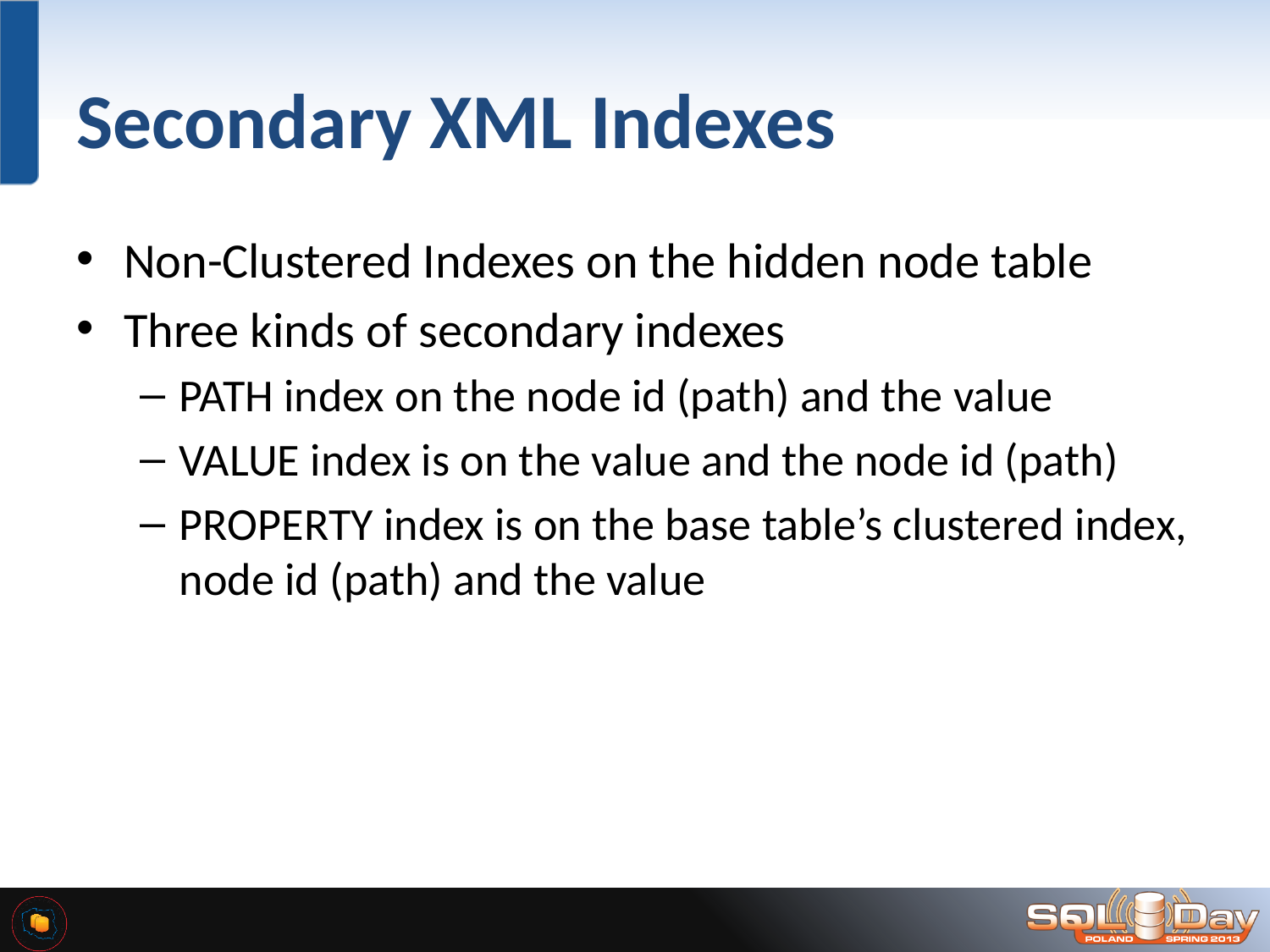

# Secondary XML Indexes
Non-Clustered Indexes on the hidden node table
Three kinds of secondary indexes
PATH index on the node id (path) and the value
VALUE index is on the value and the node id (path)
PROPERTY index is on the base table’s clustered index, node id (path) and the value